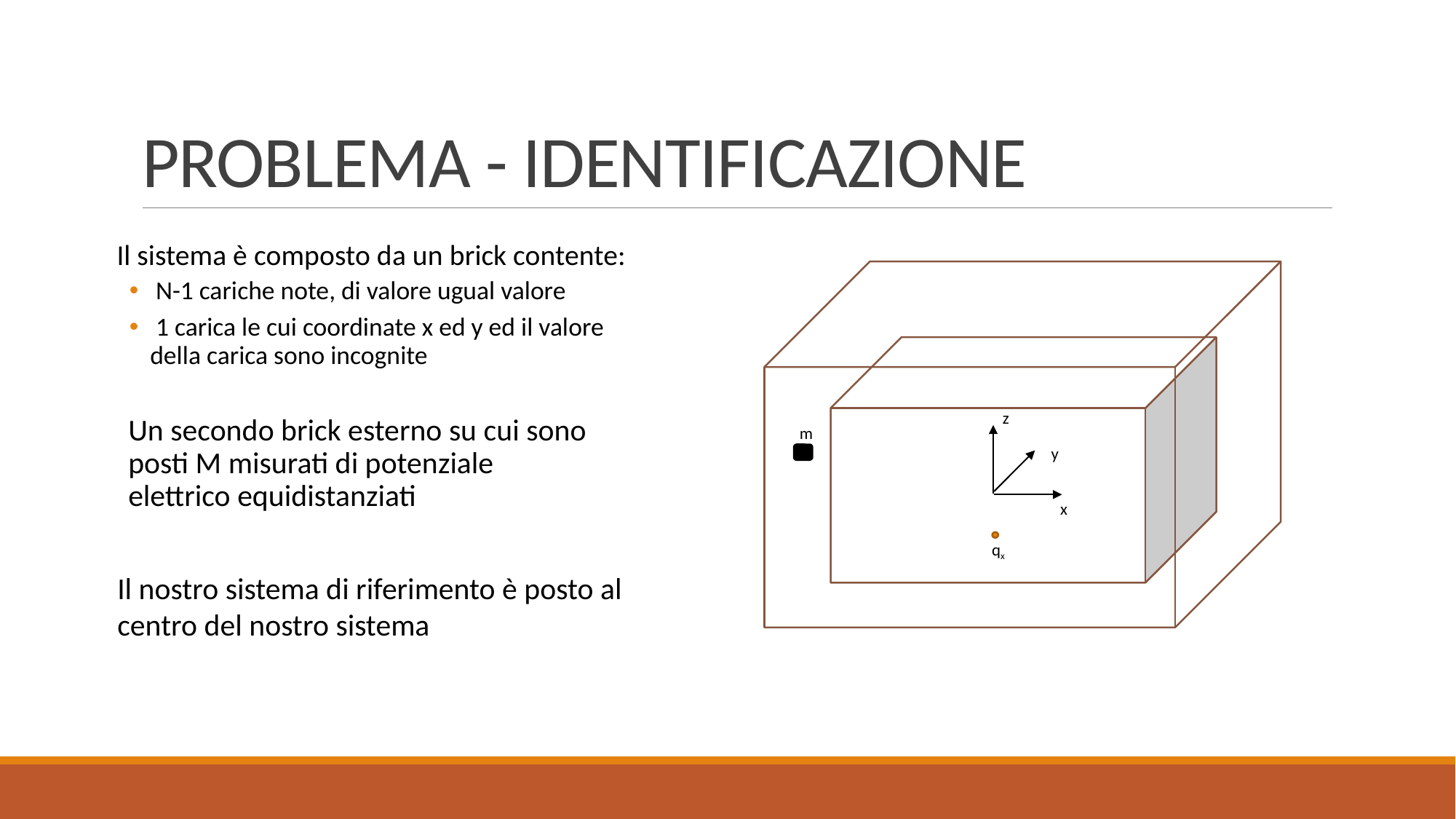

# PROBLEMA - IDENTIFICAZIONE
Il sistema è composto da un brick contente:
 N-1 cariche note, di valore ugual valore
 1 carica le cui coordinate x ed y ed il valore della carica sono incognite

z
Un secondo brick esterno su cui sono posti M misurati di potenziale elettrico equidistanziati
m
y

x
qx

Il nostro sistema di riferimento è posto al centro del nostro sistema